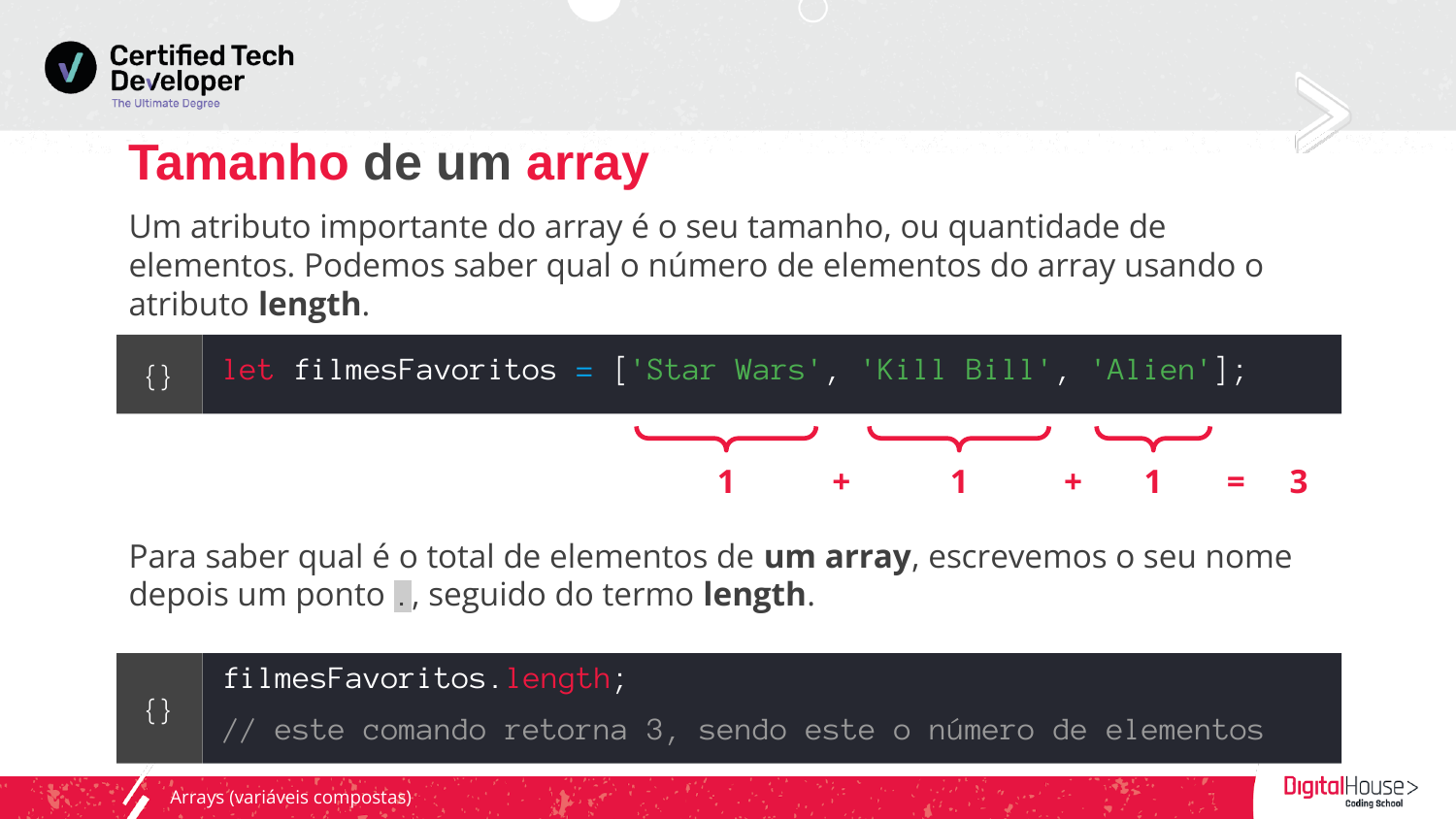

Tamanho de um array
Um atributo importante do array é o seu tamanho, ou quantidade de elementos. Podemos saber qual o número de elementos do array usando o atributo length.
let filmesFavoritos = ['Star Wars', 'Kill Bill', 'Alien'];
{}

1
+
1
+
1
=
3
Para saber qual é o total de elementos de um array, escrevemos o seu nome depois um ponto ., seguido do termo length.

filmesFavoritos.length;
// este comando retorna 3, sendo este o número de elementos
{}